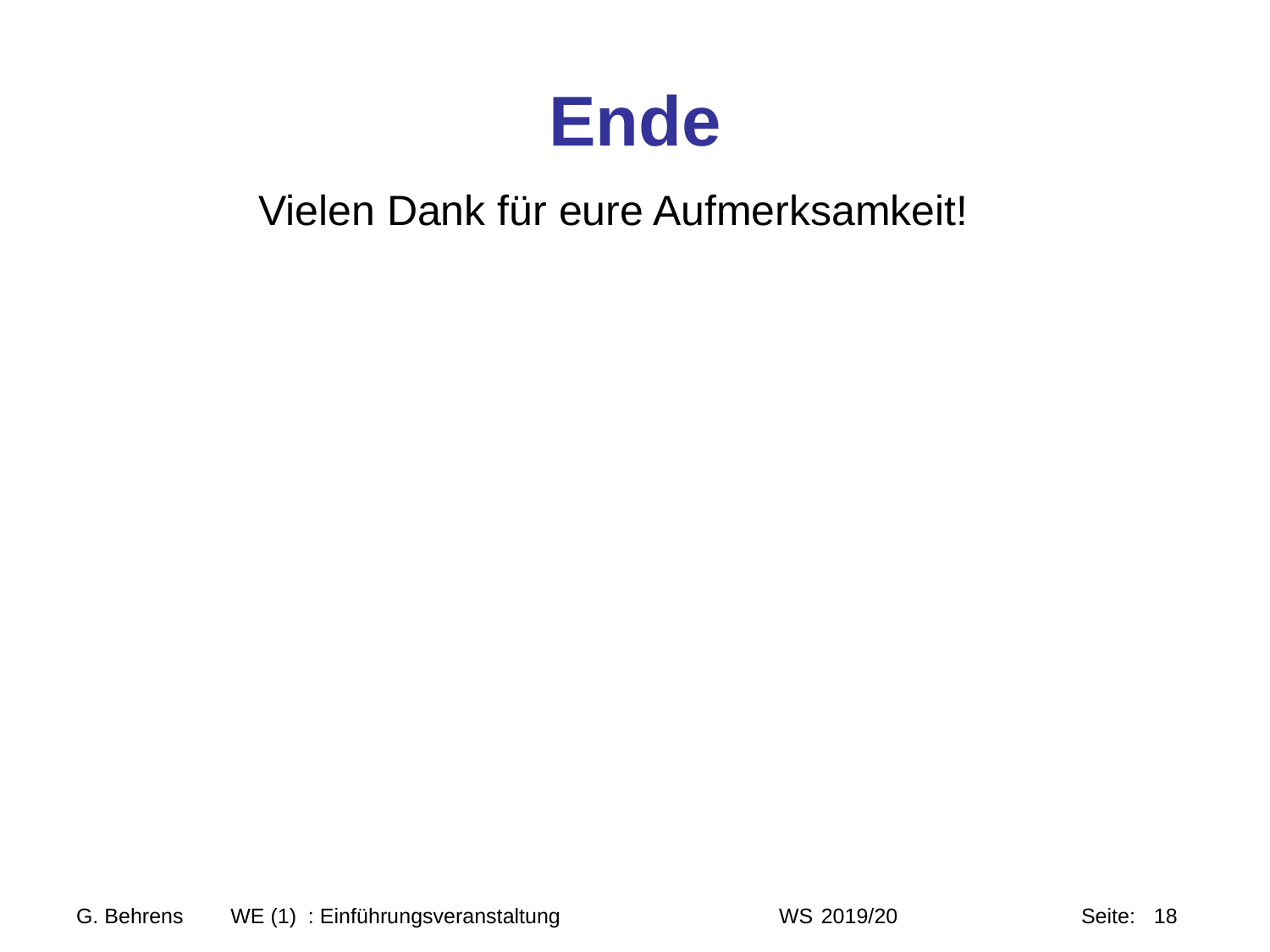

# Ende
Vielen Dank für eure Aufmerksamkeit!

G. Behrens        WE (1)  : Einführungsveranstaltung                                     WS 2019/20                               Seite:   18